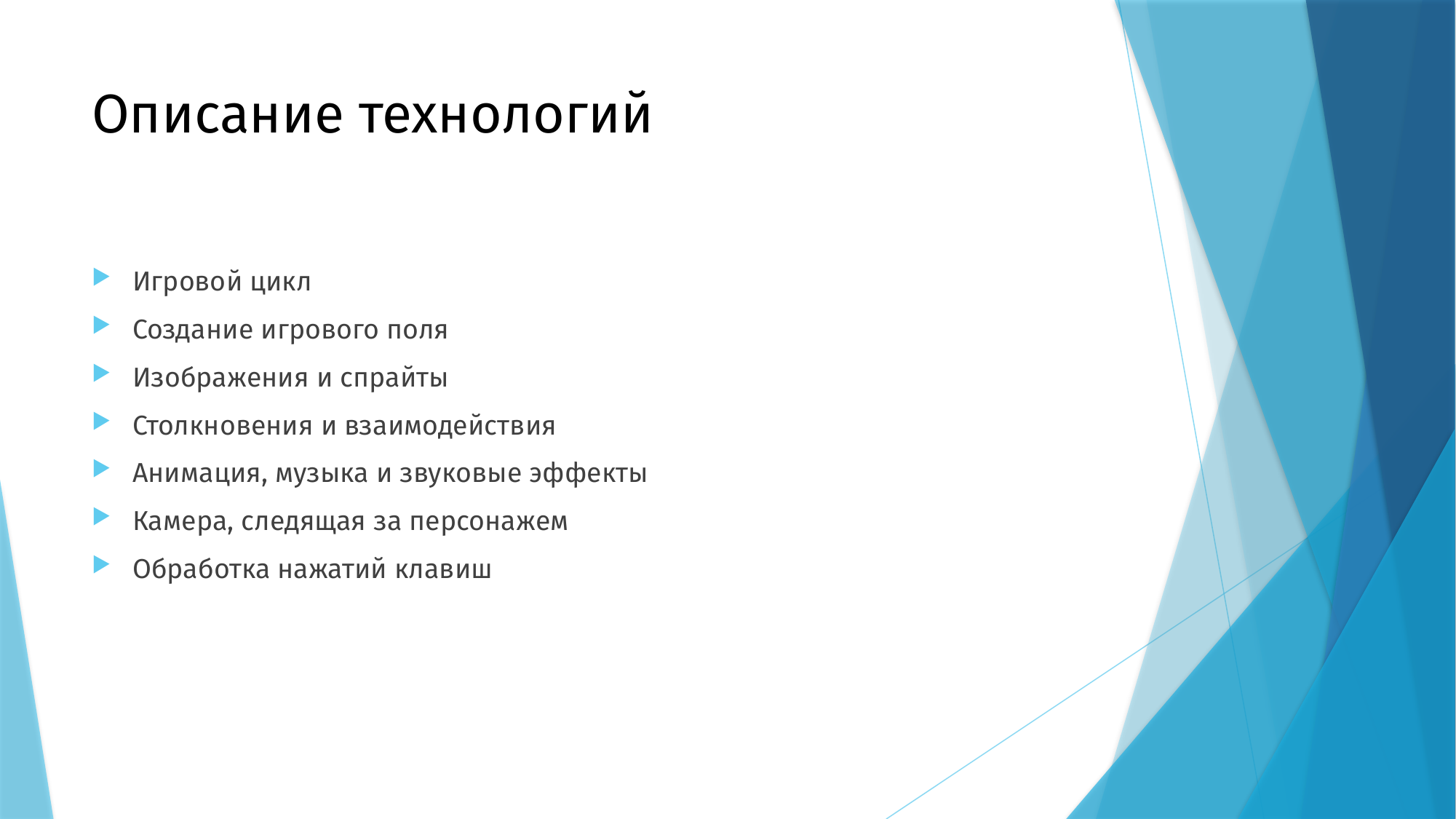

# Описание технологий
Игровой цикл
Создание игрового поля
Изображения и спрайты
Столкновения и взаимодействия
Анимация, музыка и звуковые эффекты
Камера, следящая за персонажем
Обработка нажатий клавиш